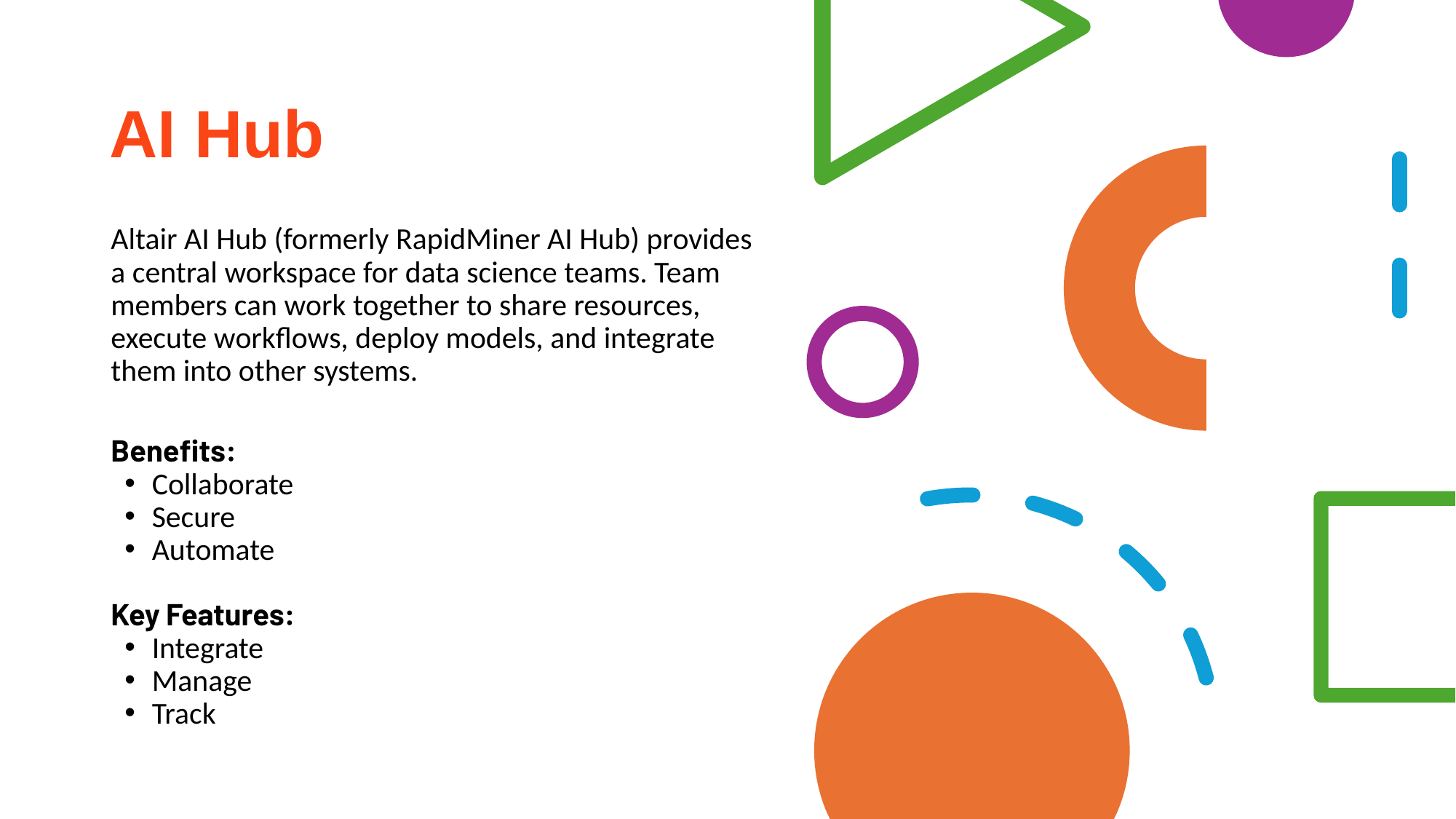

# AI Hub

Altair AI Hub (formerly RapidMiner AI Hub) provides a central workspace for data science teams. Team members can work together to share resources, execute workflows, deploy models, and integrate them into other systems.

Benefits:
Collaborate
Secure
Automate

Key Features:
Integrate
Manage
Track